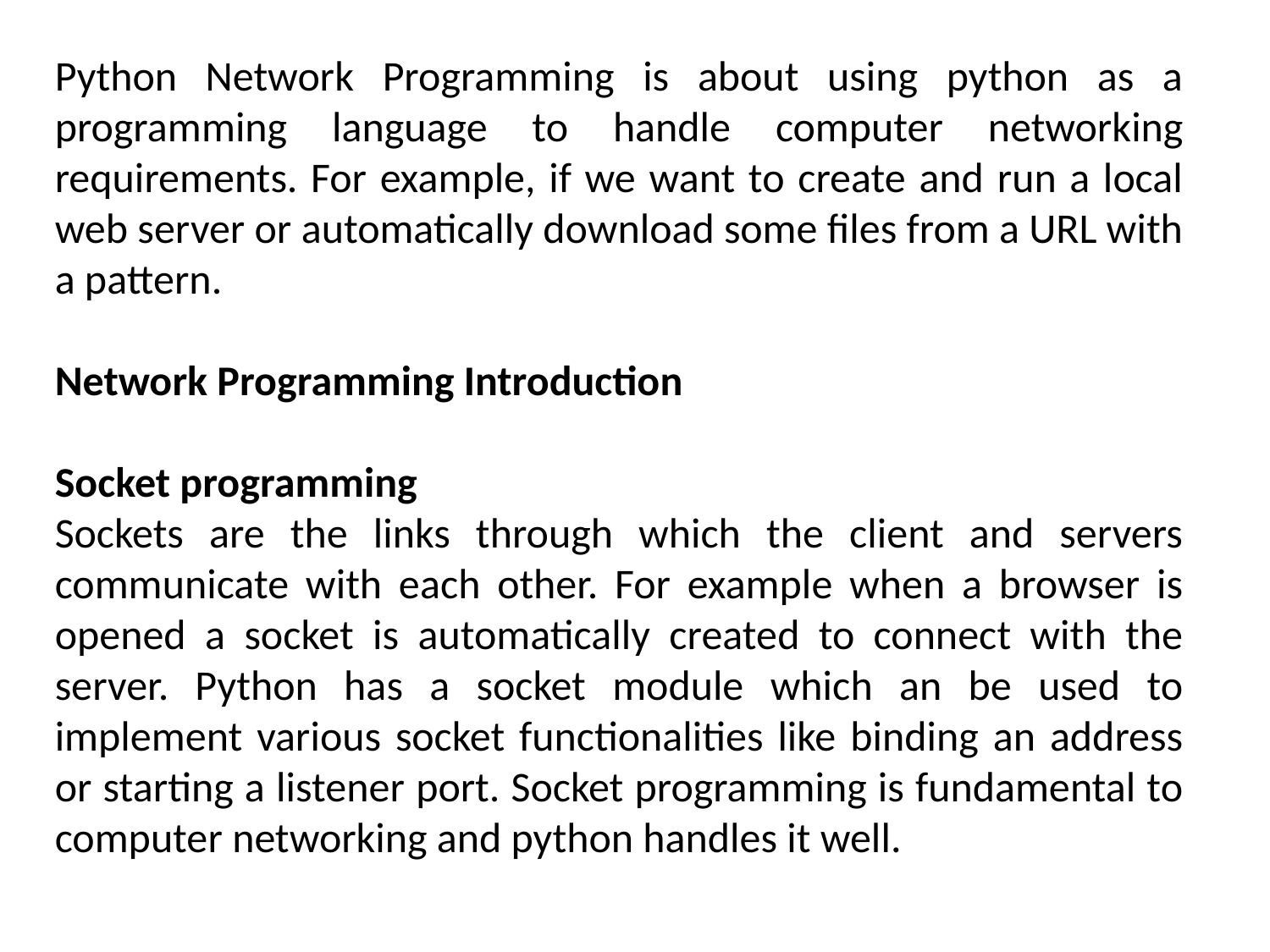

Python Network Programming is about using python as a programming language to handle computer networking requirements. For example, if we want to create and run a local web server or automatically download some files from a URL with a pattern.

Network Programming Introduction

Socket programming
Sockets are the links through which the client and servers communicate with each other. For example when a browser is opened a socket is automatically created to connect with the server. Python has a socket module which an be used to implement various socket functionalities like binding an address or starting a listener port. Socket programming is fundamental to computer networking and python handles it well.